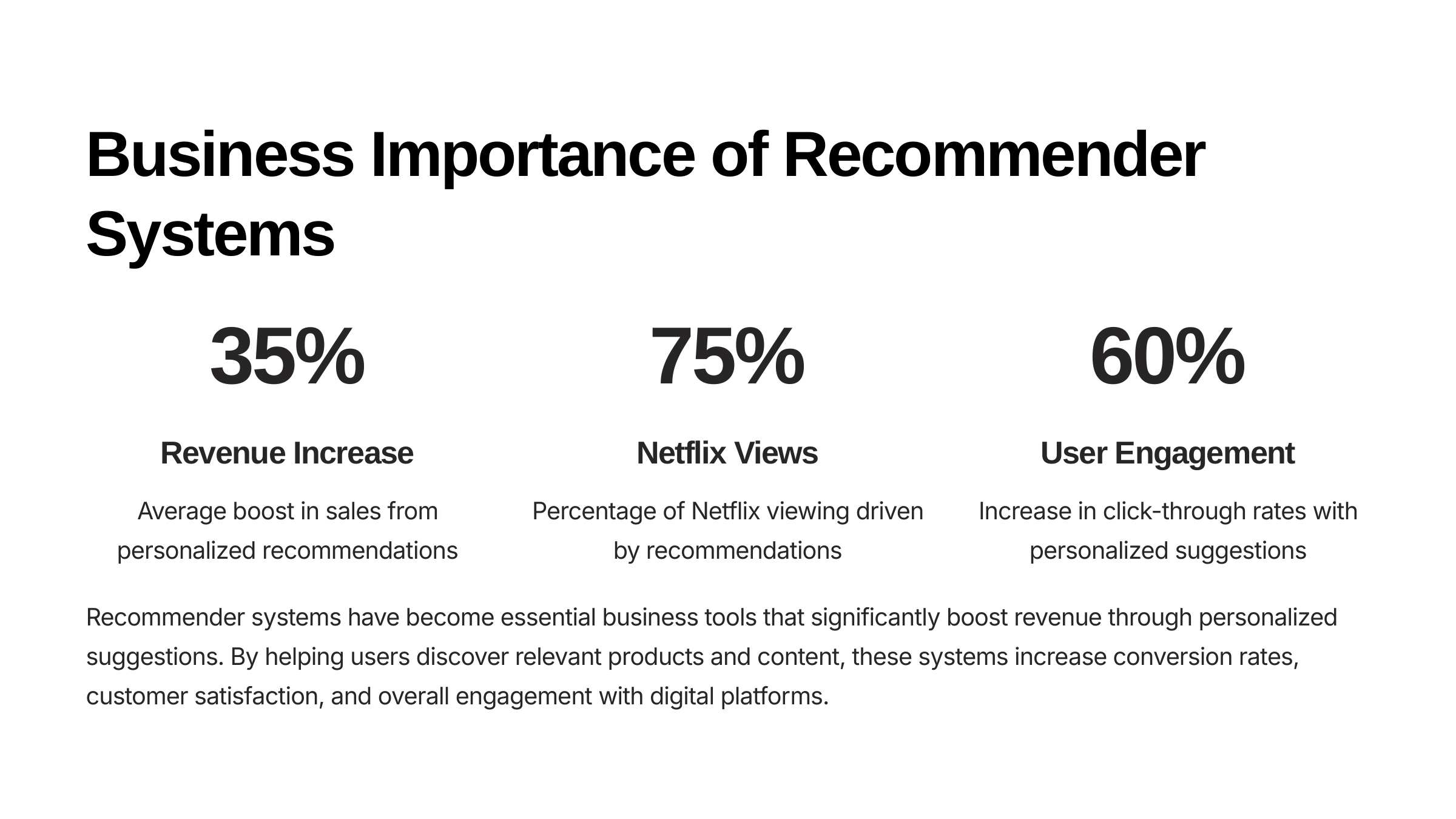

Business Importance of Recommender Systems
35%
75%
60%
Revenue Increase
Netflix Views
User Engagement
Average boost in sales from personalized recommendations
Percentage of Netflix viewing driven by recommendations
Increase in click-through rates with personalized suggestions
Recommender systems have become essential business tools that significantly boost revenue through personalized suggestions. By helping users discover relevant products and content, these systems increase conversion rates, customer satisfaction, and overall engagement with digital platforms.